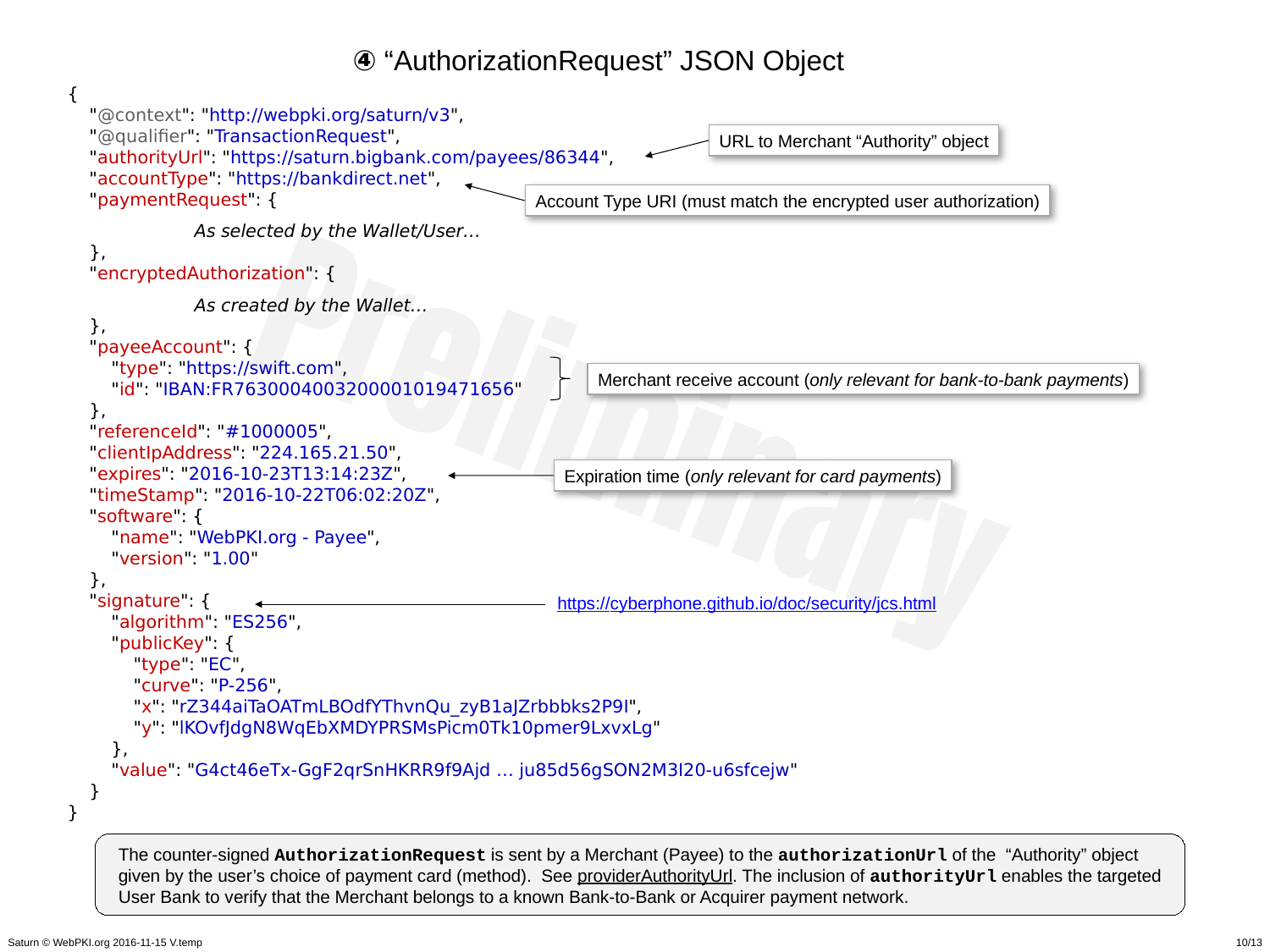

④ “AuthorizationRequest” JSON Object
{
    "@context": "http://webpki.org/saturn/v3",
    "@qualifier": "TransactionRequest",
    "authorityUrl": "https://saturn.bigbank.com/payees/86344",
    "accountType": "https://bankdirect.net",
    "paymentRequest": {
	As selected by the Wallet/User…
    },
    "encryptedAuthorization": {
	As created by the Wallet…
    },
    "payeeAccount": {
        "type": "https://swift.com",
        "id": "IBAN:FR7630004003200001019471656"
    },
    "referenceId": "#1000005",
    "clientIpAddress": "224.165.21.50",
    "expires": "2016-10-23T13:14:23Z",
    "timeStamp": "2016-10-22T06:02:20Z",
    "software": {
        "name": "WebPKI.org - Payee",
        "version": "1.00"
    },
    "signature": {
        "algorithm": "ES256",
        "publicKey": {
            "type": "EC",
            "curve": "P-256",
            "x": "rZ344aiTaOATmLBOdfYThvnQu_zyB1aJZrbbbks2P9I",
            "y": "lKOvfJdgN8WqEbXMDYPRSMsPicm0Tk10pmer9LxvxLg"
        },
        "value": "G4ct46eTx-GgF2qrSnHKRR9f9Ajd … ju85d56gSON2M3I20-u6sfcejw"
    }
}
URL to Merchant “Authority” object
Account Type URI (must match the encrypted user authorization)

Merchant receive account (only relevant for bank-to-bank payments)
Expiration time (only relevant for card payments)
https://cyberphone.github.io/doc/security/jcs.html

The counter-signed AuthorizationRequest is sent by a Merchant (Payee) to the authorizationUrl of the  “Authority” object given by the user’s choice of payment card (method).  See providerAuthorityUrl. The inclusion of authorityUrl enables the targeted User Bank to verify that the Merchant belongs to a known Bank-to-Bank or Acquirer payment network.